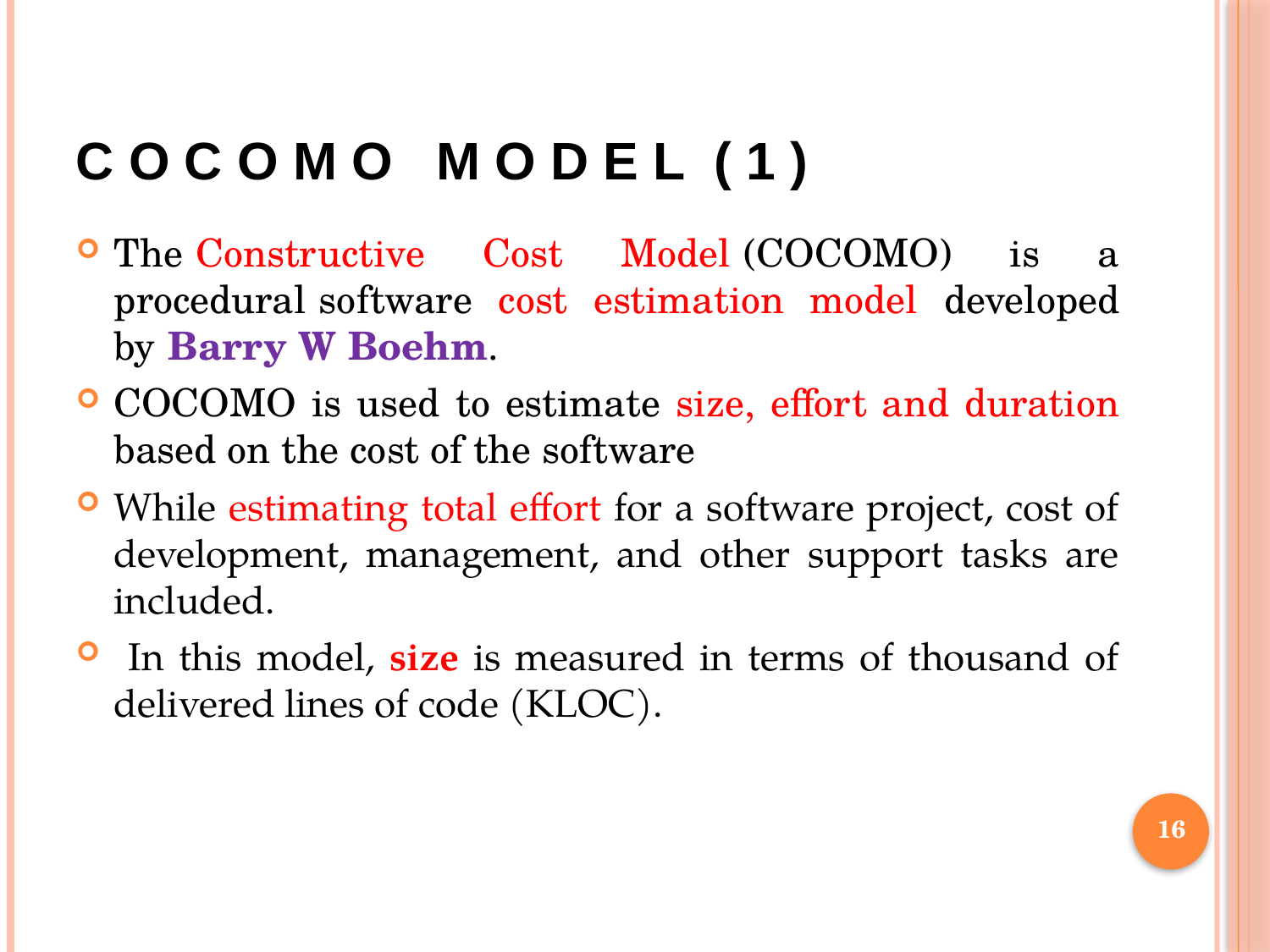

# C O C O M O   M O D E L  ( 1 )
The Constructive Cost Model (COCOMO) is a procedural software cost estimation model developed by Barry W Boehm.
COCOMO is used to estimate size, effort and duration based on the cost of the software
While estimating total effort for a software project, cost of development, management, and other support tasks are included.
 In this model, size is measured in terms of thousand of delivered lines of code (KLOC).

16